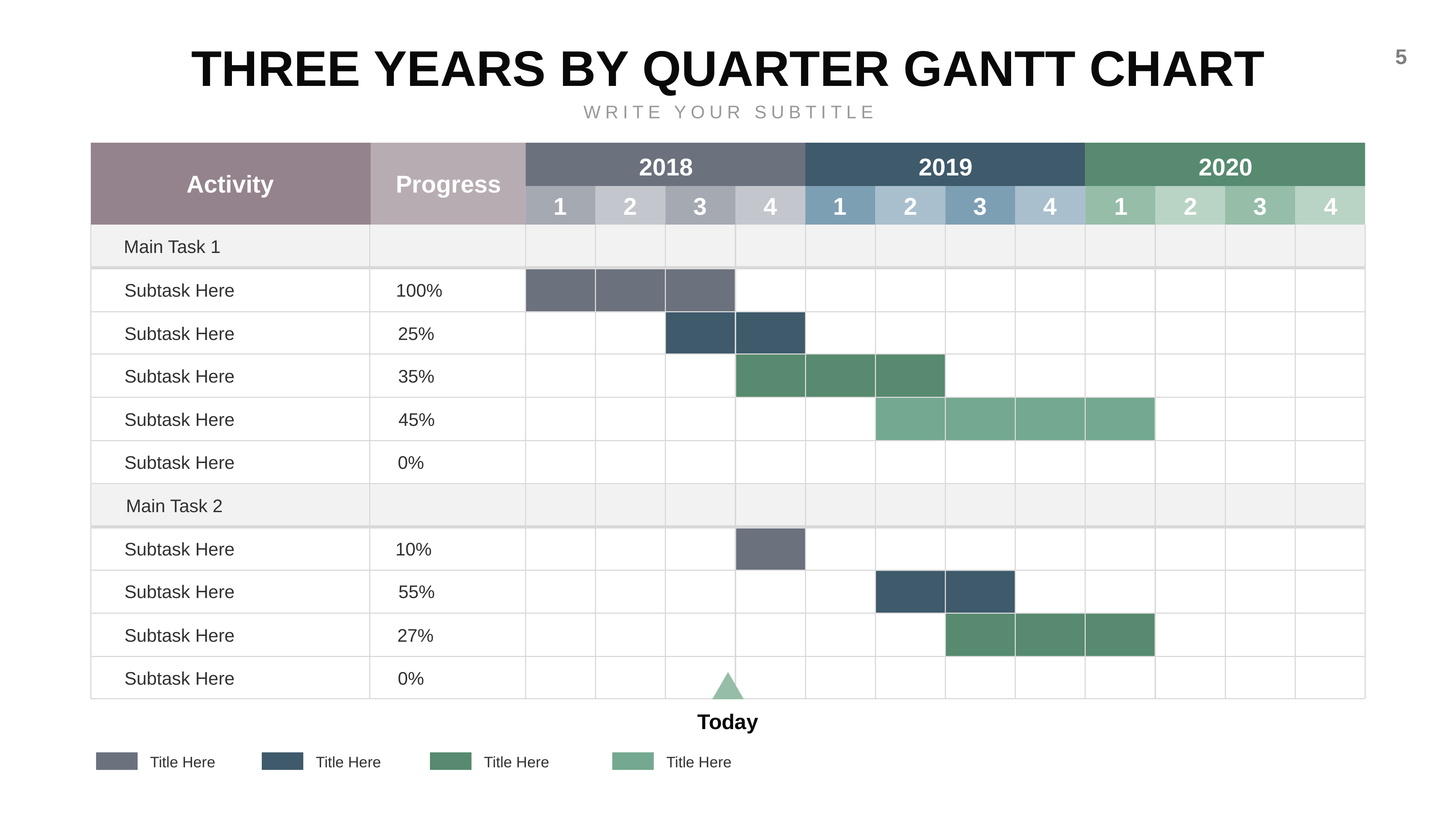

THREE YEARS BY QUARTER GANTT CHART
WRITE YOUR SUBTITLE

2018
2019
2020
Activity
Progress

1
2
3
4
1
2
3
4
1
2
3
4

Main Task 1

Subtask Here
100%

Subtask Here
25%

Subtask Here
35%

Subtask Here
45%
Subtask Here
0%

Main Task 2

Subtask Here
10%

Subtask Here
55%

Subtask Here
27%
Subtask Here
0%

Today
Title Here
Title Here
Title Here
Title Here